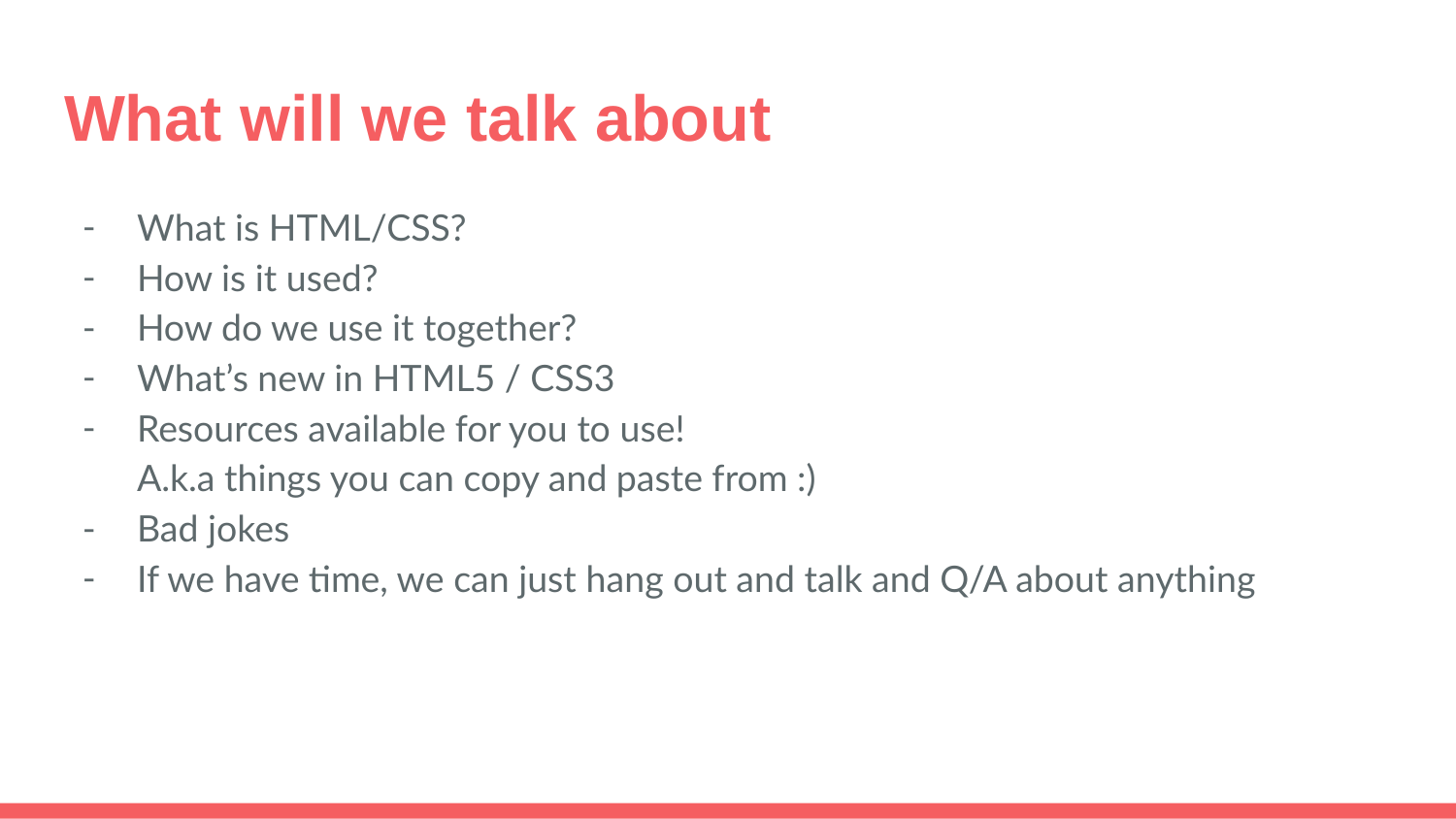

# What will we talk about
What is HTML/CSS?
How is it used?
How do we use it together?
What’s new in HTML5 / CSS3
Resources available for you to use!
A.k.a things you can copy and paste from :)
Bad jokes
If we have time, we can just hang out and talk and Q/A about anything